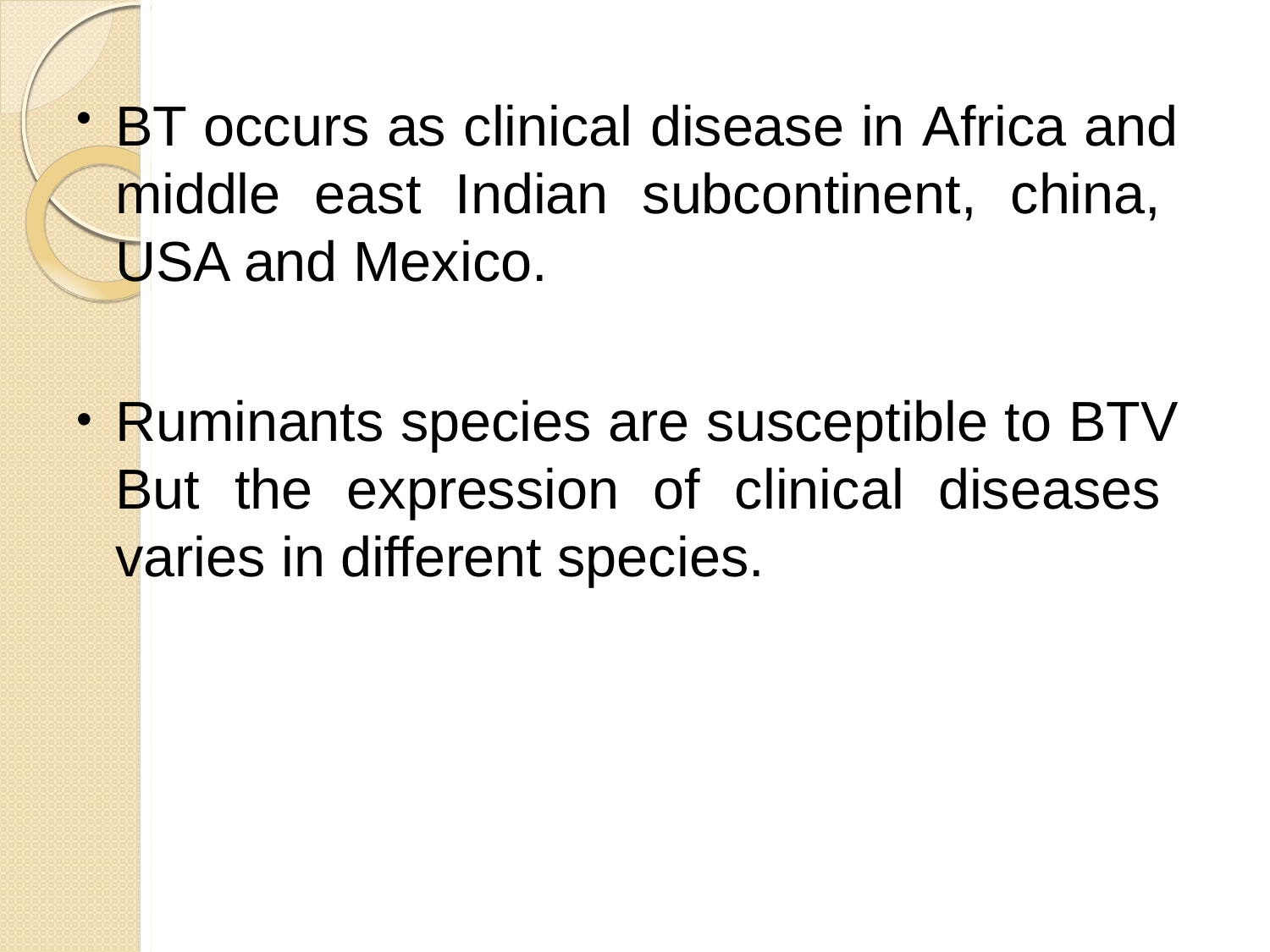

BT occurs as clinical disease in Africa and  middle east Indian subcontinent, china,  USA and Mexico.

Ruminants species are susceptible to BTV  But the expression of clinical diseases  varies in different species.